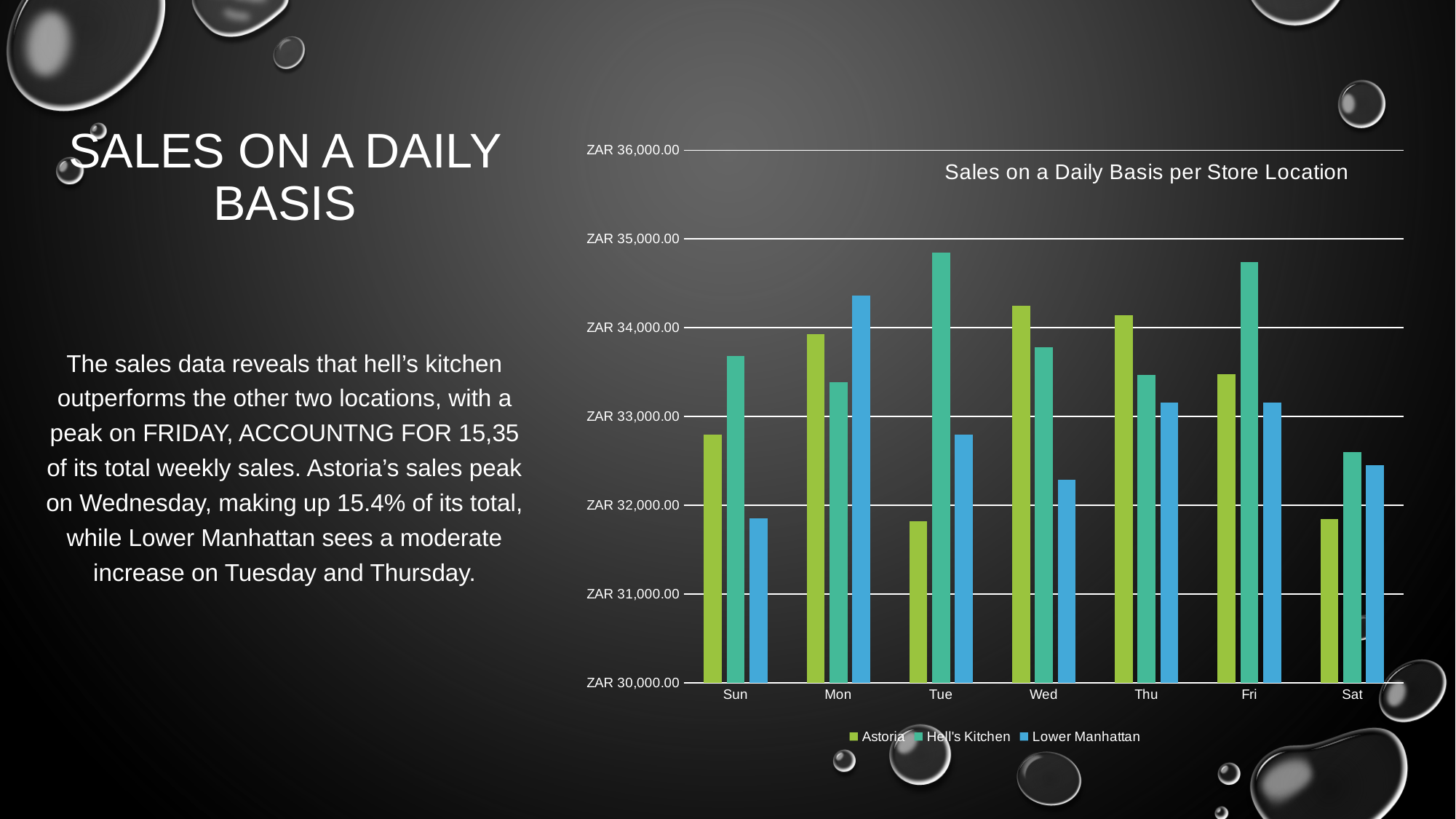

### Chart: Sales on a Daily Basis per Store Location

| Category | Astoria | Hell's Kitchen | Lower Manhattan |
|---|---|---|---|
| Sun | 32795.18000000002 | 33685.62999999993 | 31849.499999999913 |
| Mon | 33928.290000000015 | 33389.5099999999 | 34359.479999999865 |
| Tue | 31816.76000000007 | 34846.469999999885 | 32792.70999999995 |
| Wed | 34244.63000000002 | 33779.08999999991 | 32289.819999999927 |
| Thu | 34140.36999999999 | 33468.05999999991 | 33159.34999999996 |
| Fri | 33472.74999999996 | 34743.17999999998 | 33157.069999999934 |
| Sat | 31845.93000000003 | 32599.23 | 32449.319999999872 |
# Sales on a daily basis
The sales data reveals that hell’s kitchen outperforms the other two locations, with a peak on FRIDAY, ACCOUNTNG FOR 15,35 of its total weekly sales. Astoria’s sales peak on Wednesday, making up 15.4% of its total, while Lower Manhattan sees a moderate increase on Tuesday and Thursday.